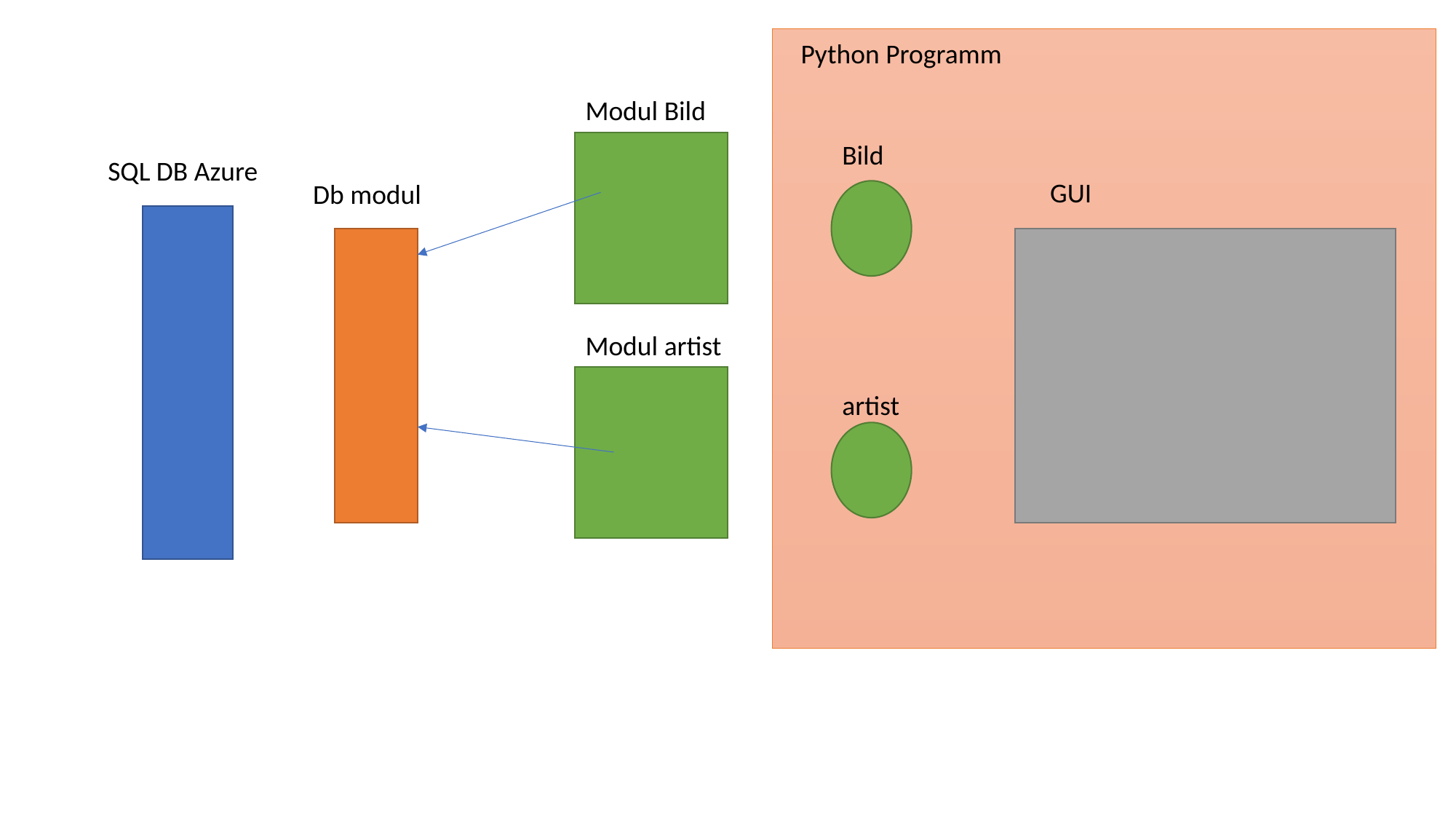

Python Programm
Modul Bild

Bild
SQL DB Azure
GUI
Db modul

Modul artist

artist